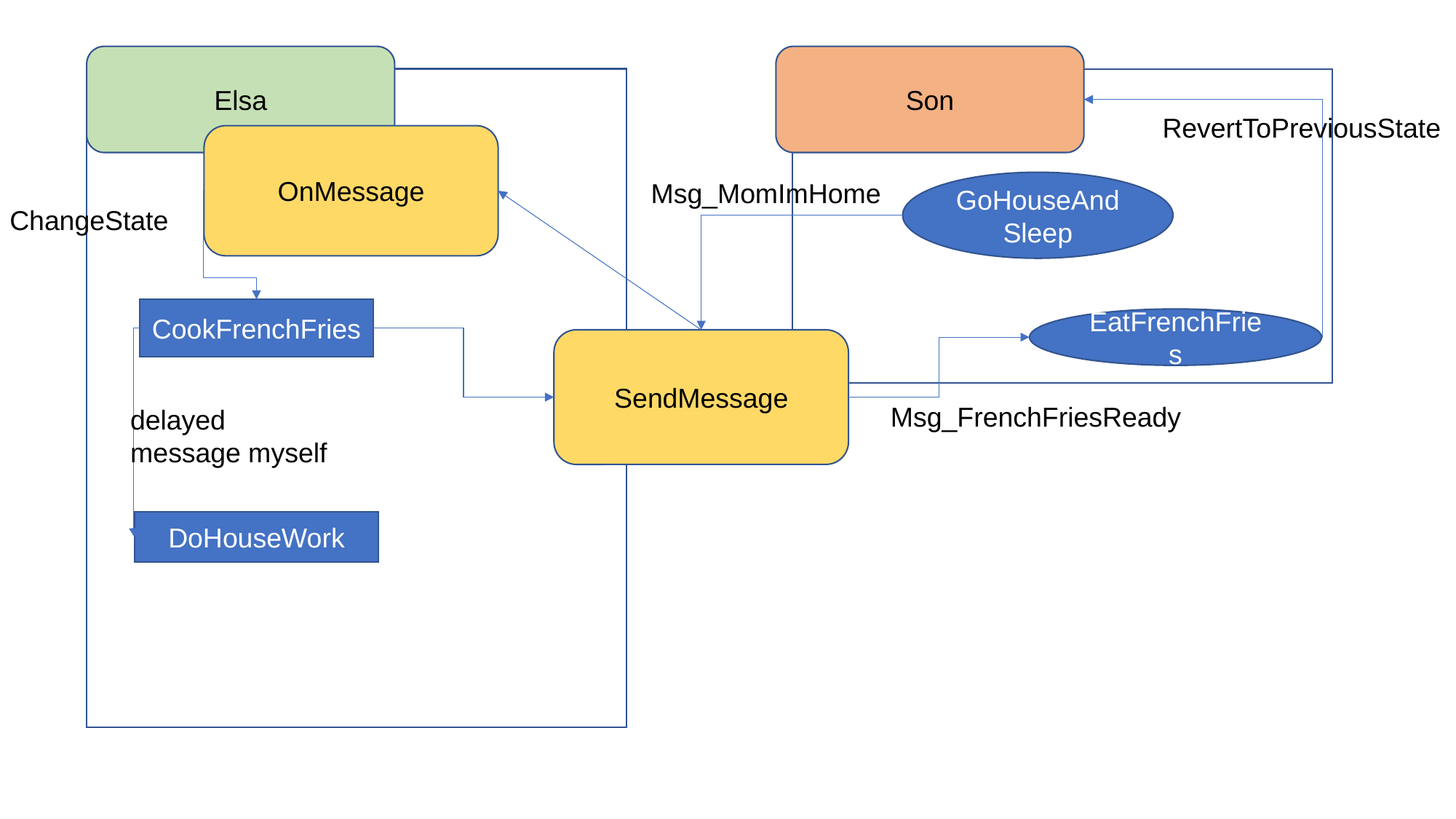

Elsa
Son

RevertToPreviousState
OnMessage
Msg_MomImHome
GoHouseAndSleep
ChangeState
CookFrenchFries
EatFrenchFries
SendMessage
Msg_FrenchFriesReady
delayed message myself
DoHouseWork